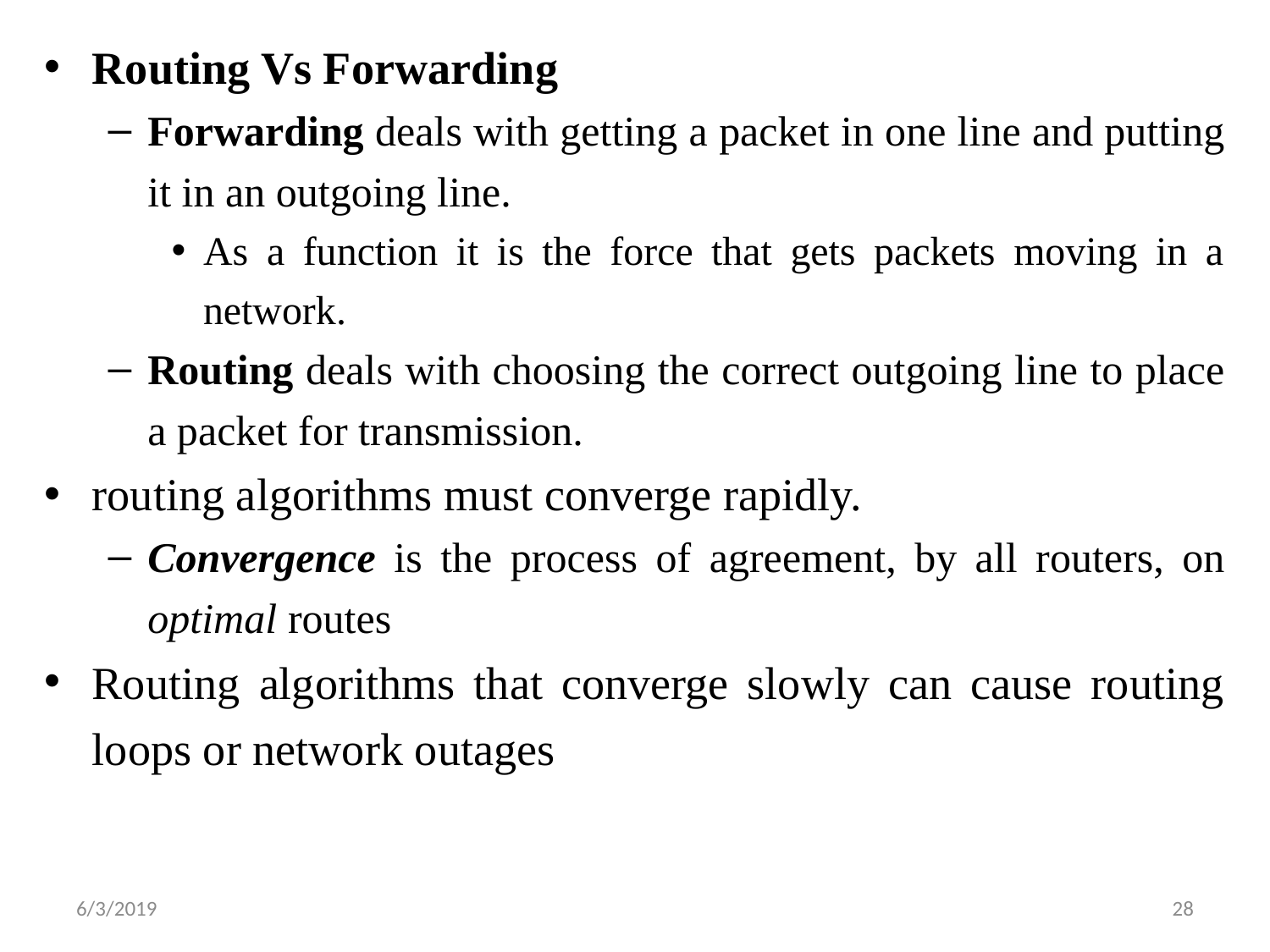

Routing Vs Forwarding
Forwarding deals with getting a packet in one line and putting it in an outgoing line.
As a function it is the force that gets packets moving in a network.
Routing deals with choosing the correct outgoing line to place a packet for transmission.
routing algorithms must converge rapidly.
Convergence is the process of agreement, by all routers, on optimal routes
Routing algorithms that converge slowly can cause routing loops or network outages

6/3/2019
28